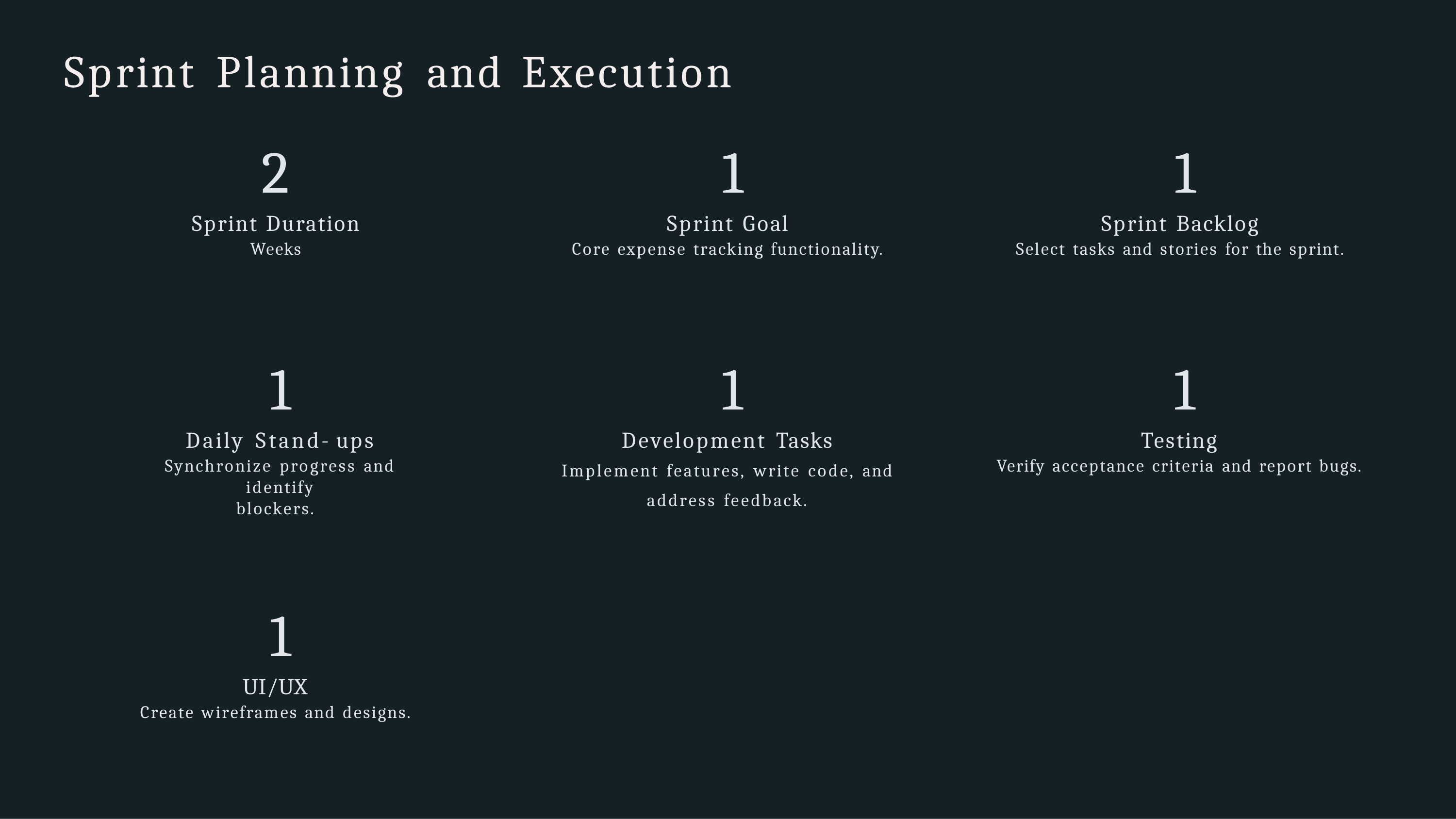

Sprint	Planning	and	Execution
1
Sprint Goal
Core expense tracking functionality.
1
Sprint Backlog
Select tasks and stories for the sprint.
# 2
Sprint Duration
Weeks
1
Daily Stand- ups
Synchronize progress and identify
blockers.
1
Development Tasks
Implement features, write code, and
address feedback.
1
Testing
Verify acceptance criteria and report bugs.
1
UI/UX
Create wireframes and designs.